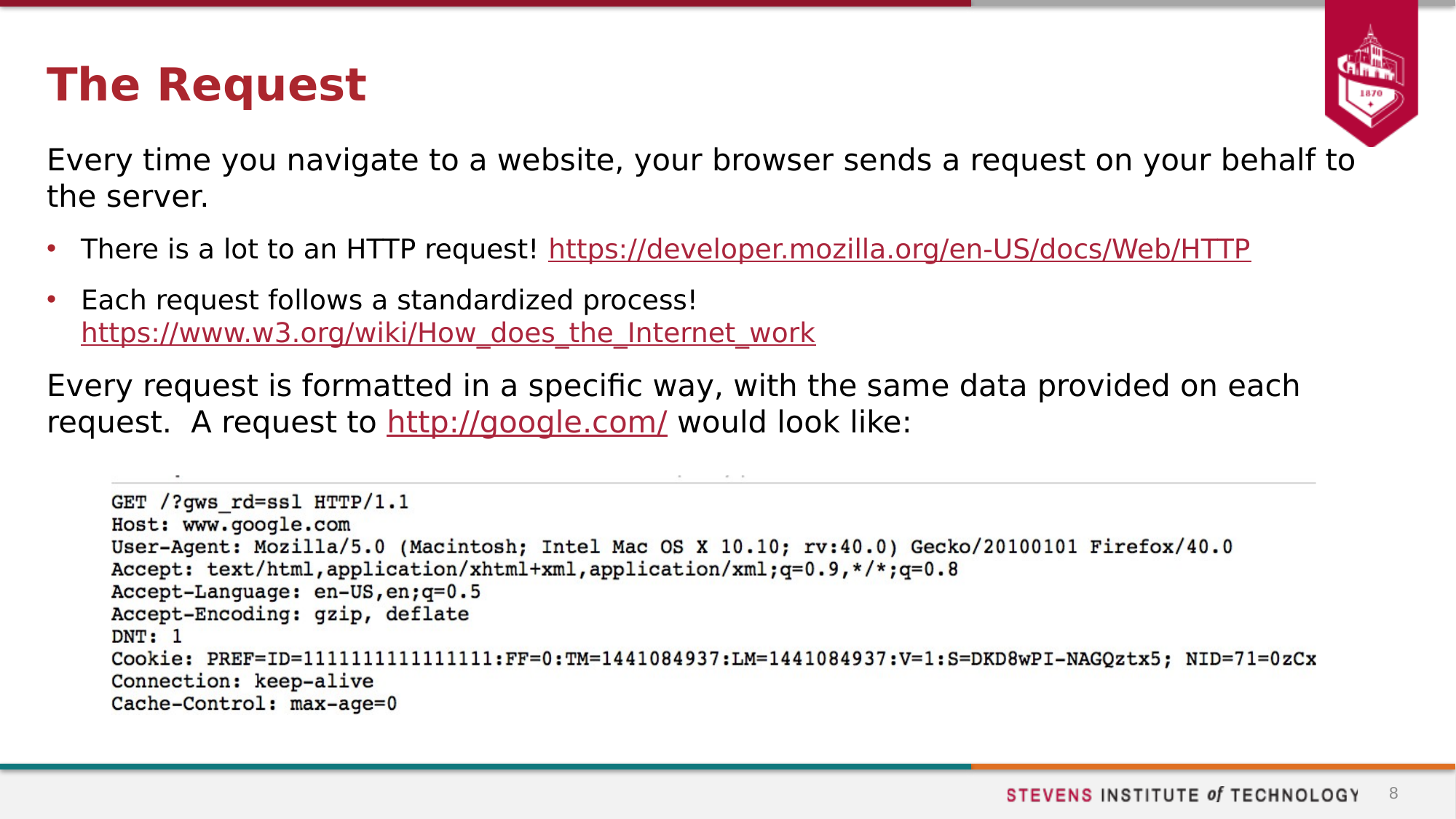

# The Request
Every time you navigate to a website, your browser sends a request on your behalf to the server.
There is a lot to an HTTP request! https://developer.mozilla.org/en-US/docs/Web/HTTP
Each request follows a standardized process! https://www.w3.org/wiki/How_does_the_Internet_work
Every request is formatted in a specific way, with the same data provided on each request.  A request to http://google.com/ would look like:

8